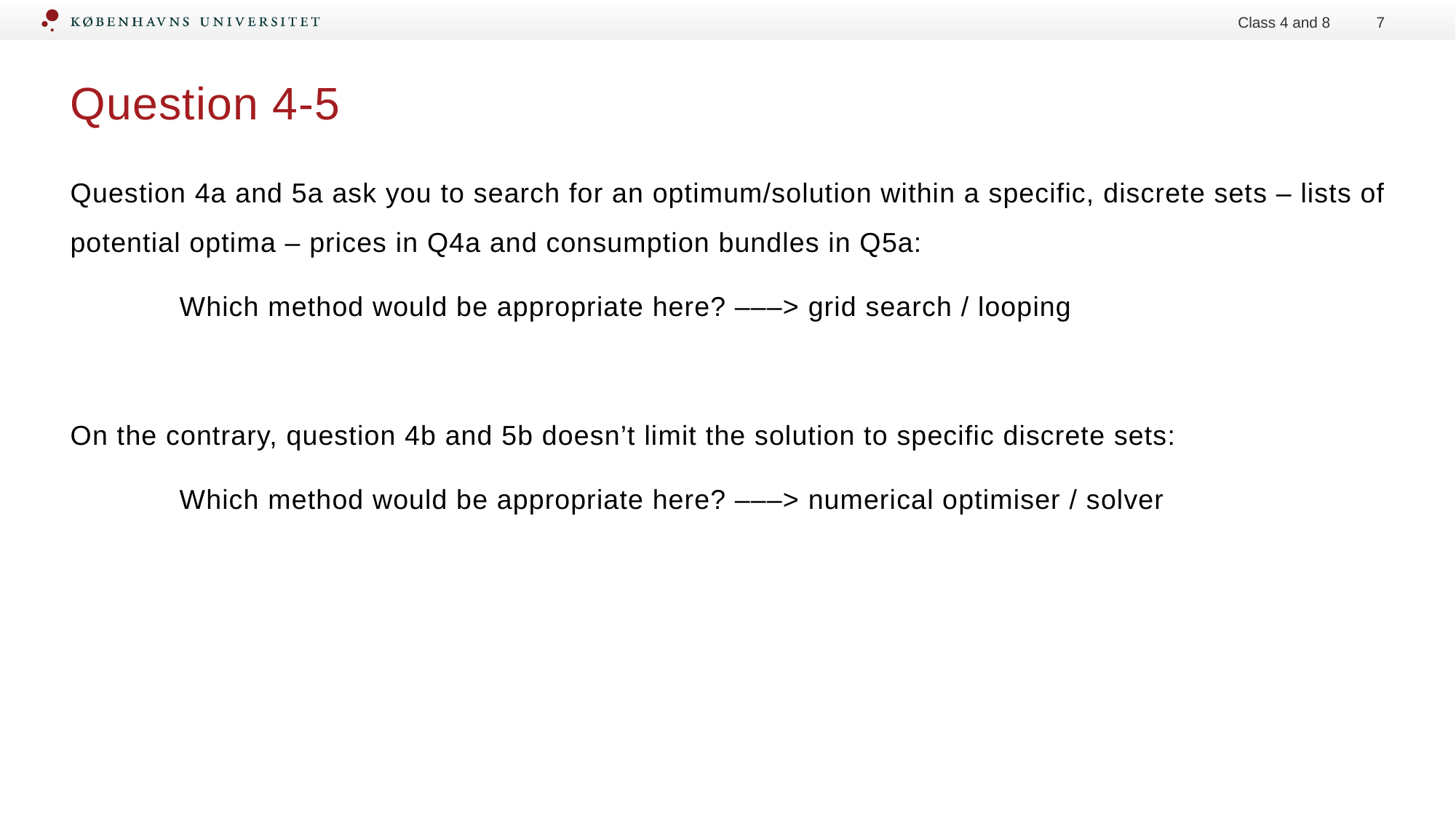

Class 4 and 8
7
# Question 4-5
Question 4a and 5a ask you to search for an optimum/solution within a specific, discrete sets – lists of potential optima – prices in Q4a and consumption bundles in Q5a:
	Which method would be appropriate here? –––> grid search / looping

On the contrary, question 4b and 5b doesn’t limit the solution to specific discrete sets:
	Which method would be appropriate here? –––> numerical optimiser / solver